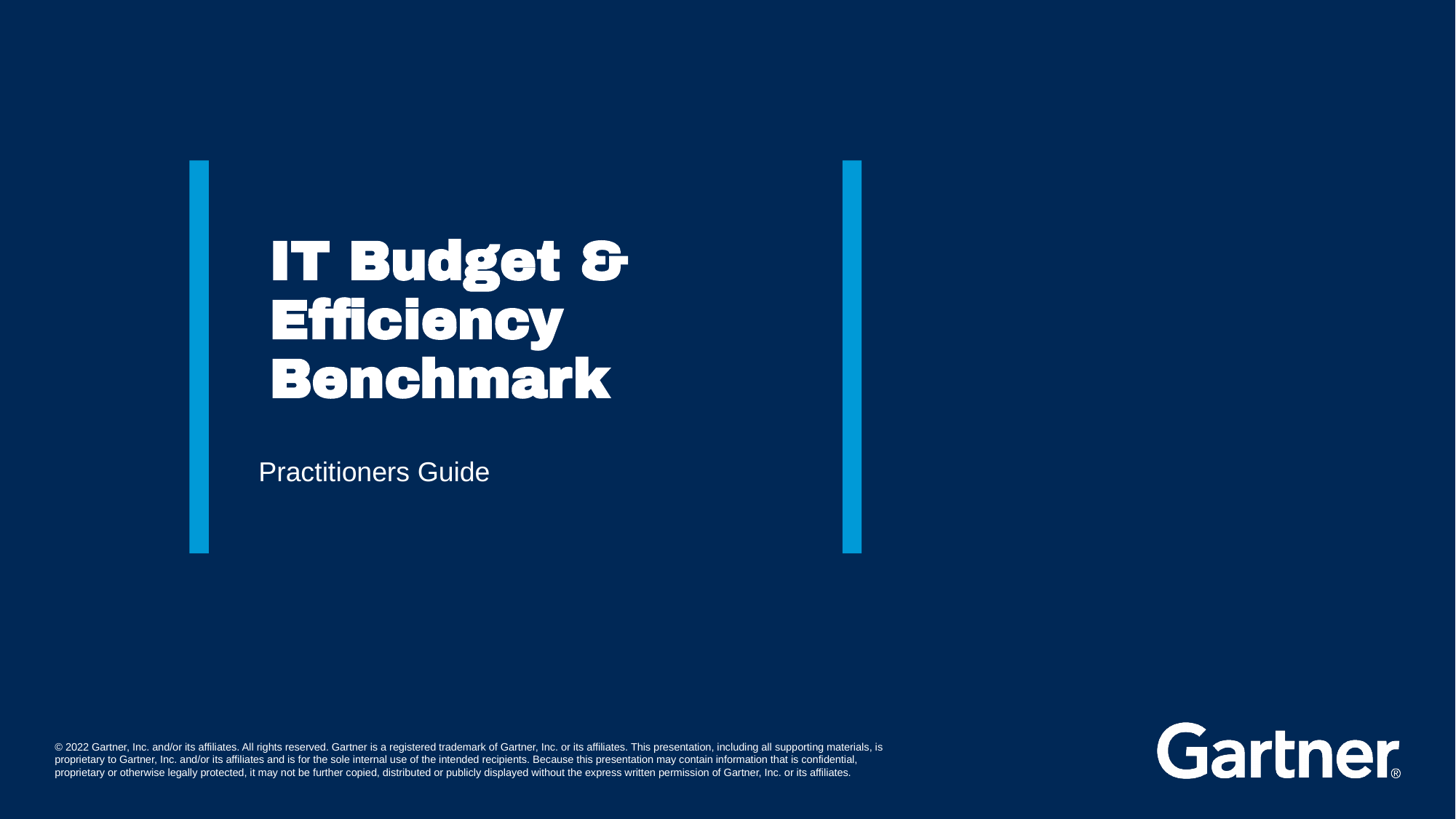

# IT Budget & Efficiency Benchmark
Practitioners Guide